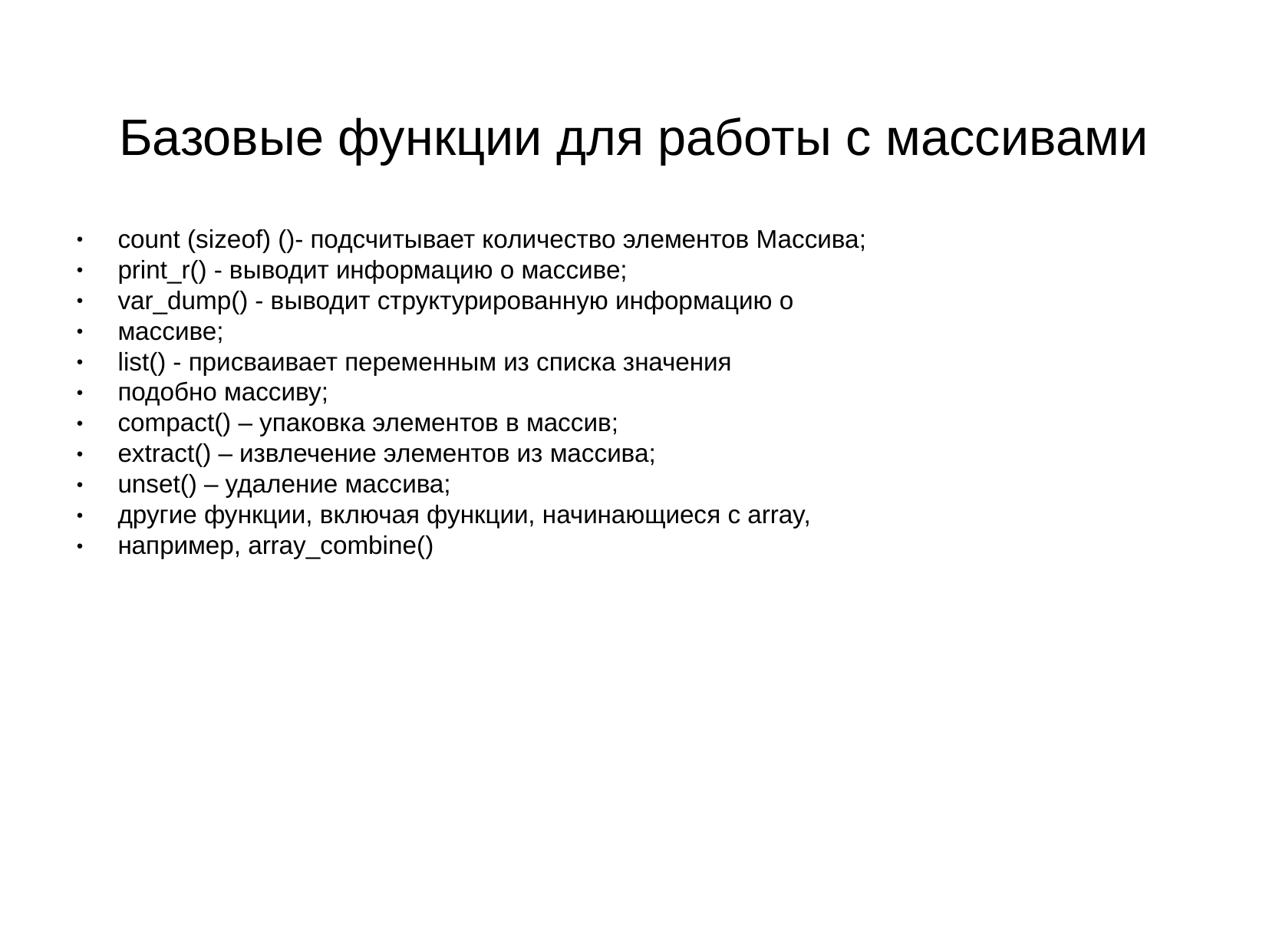

Базовые функции для работы с массивами

count (sizeof) ()- подсчитывает количество элементов Массива;
print_r() - выводит информацию о массиве;
var_dump() - выводит структурированную информацию о
массиве;
list() - присваивает переменным из списка значения
подобно массиву;
compact() – упаковка элементов в массив;
extract() – извлечение элементов из массива;
unset() – удаление массива;
другие функции, включая функции, начинающиеся с array,
например, array_combine()